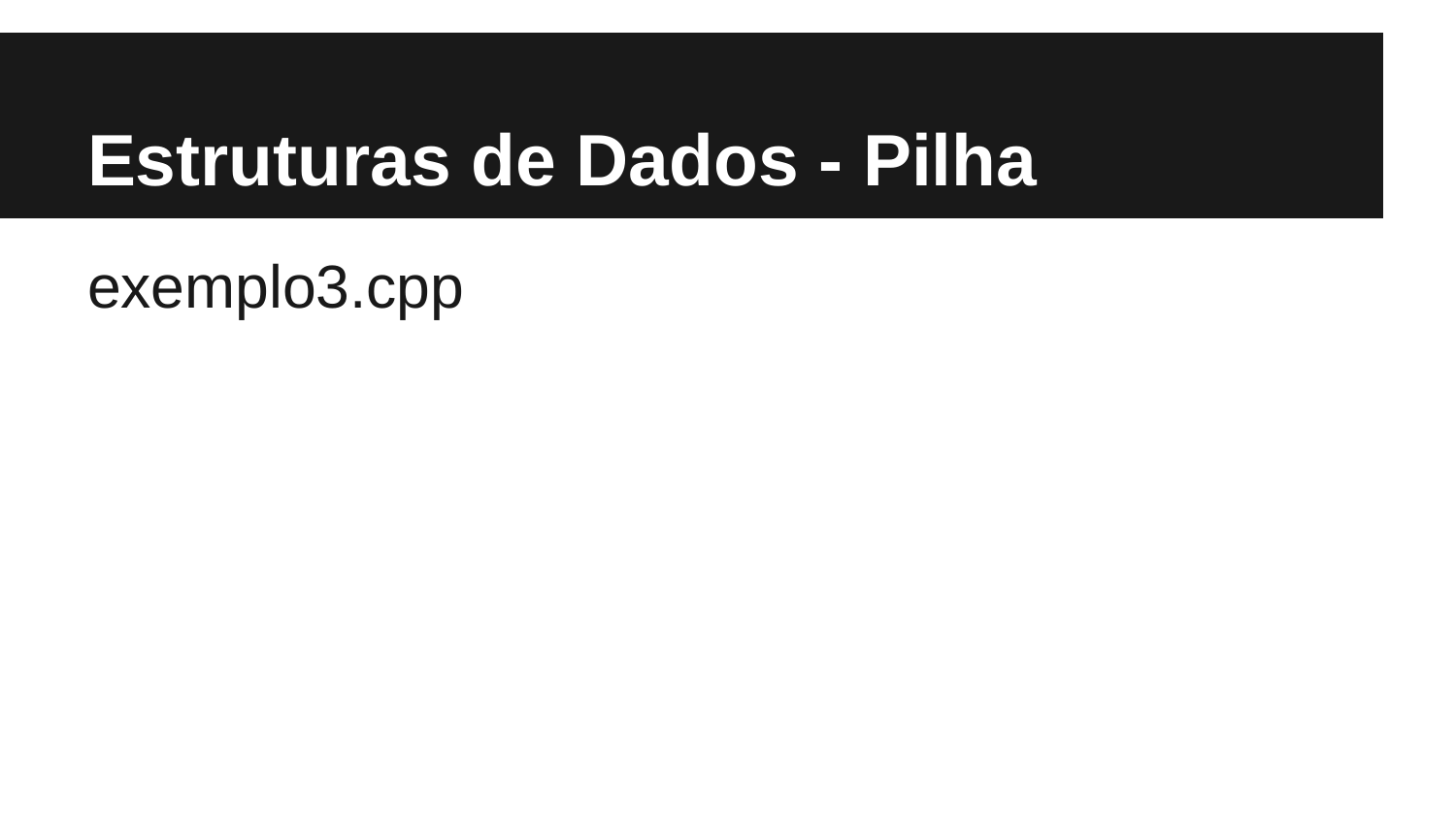

# Estruturas de Dados - Pilha
exemplo3.cpp